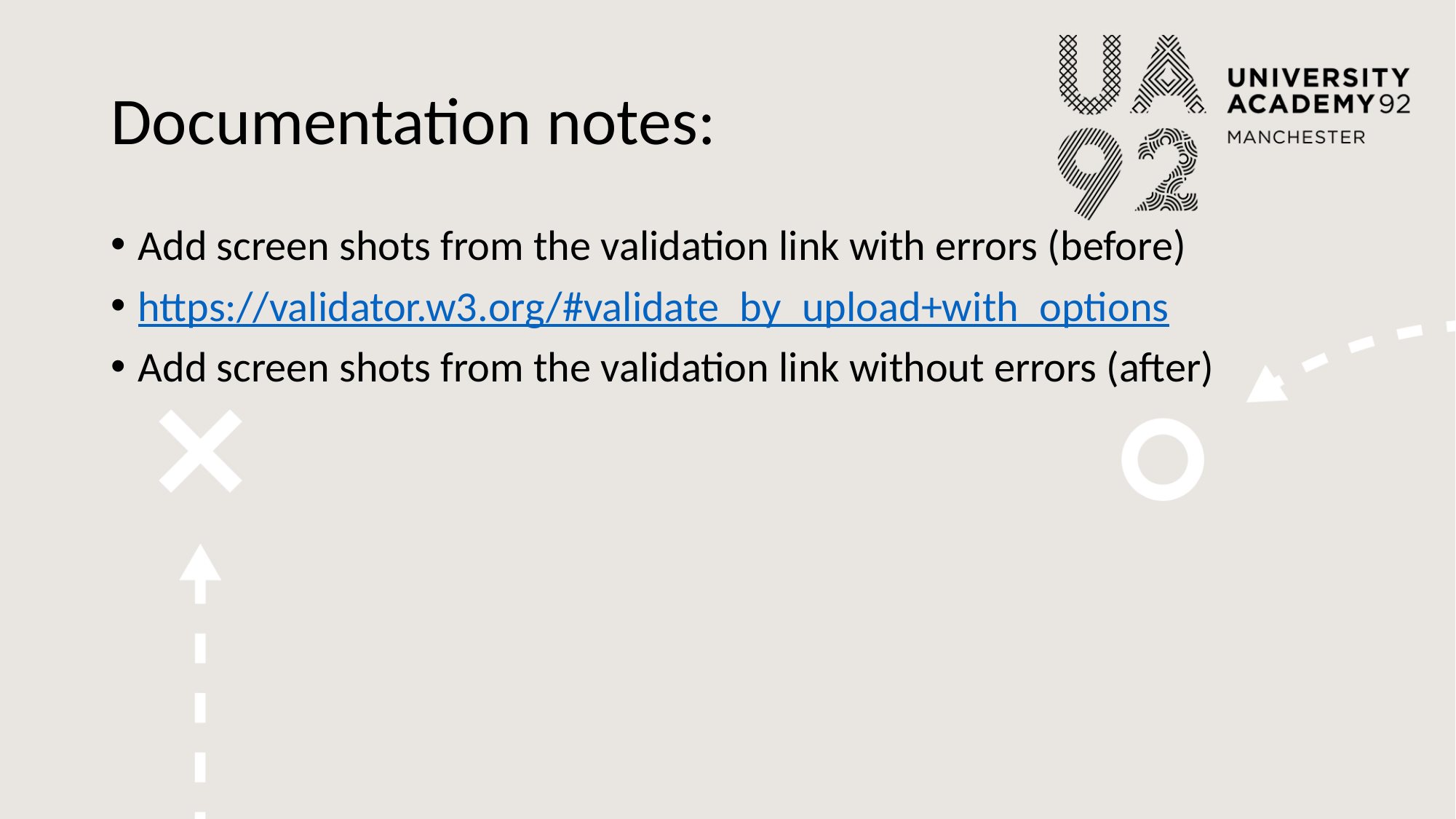

# Documentation notes:
Add screen shots from the validation link with errors (before)
https://validator.w3.org/#validate_by_upload+with_options
Add screen shots from the validation link without errors (after)